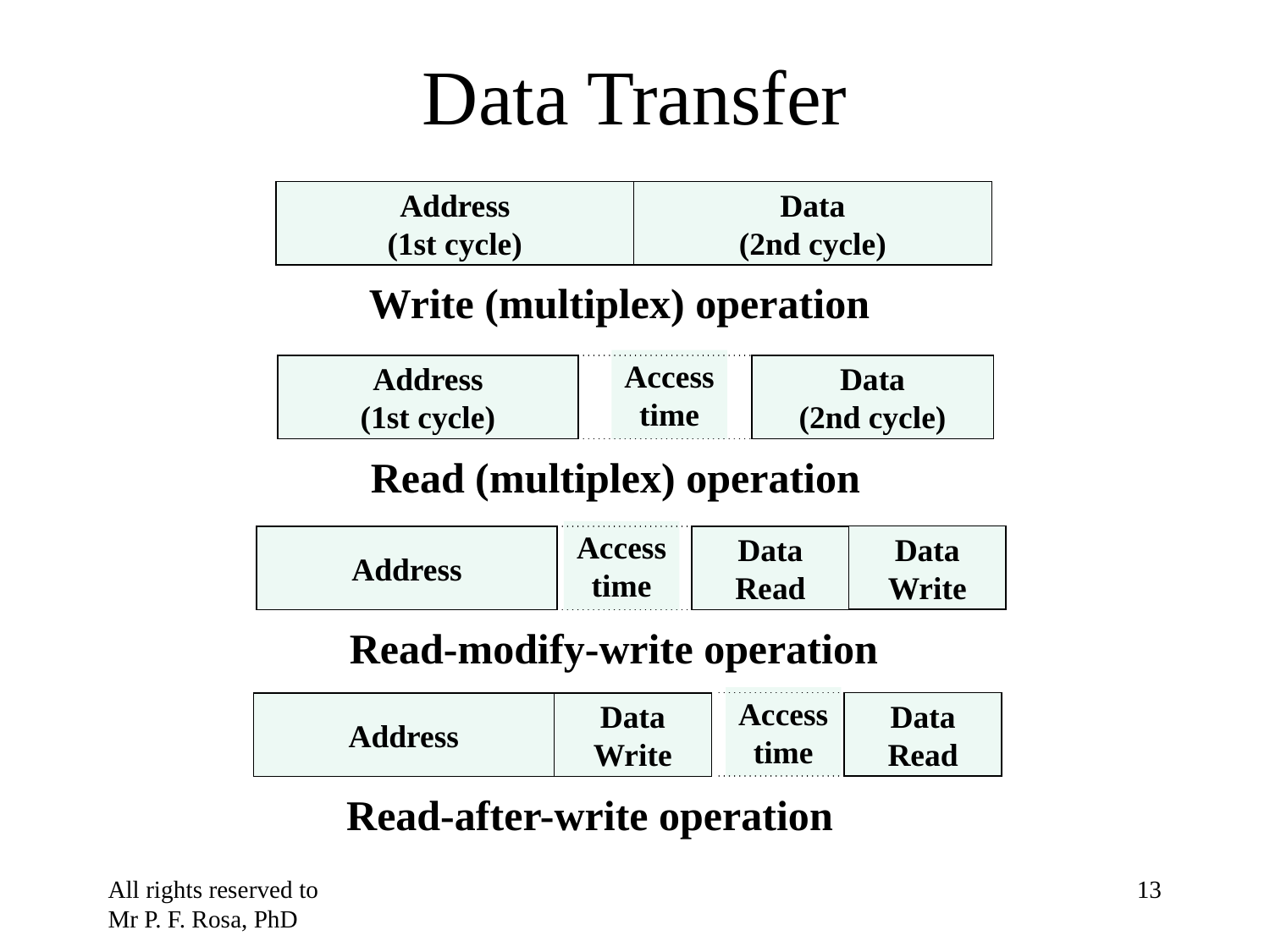

Data Transfer
Address
(1st cycle)
Data
(2nd cycle)
Write (multiplex) operation
Access
time
Address
(1st cycle)
Data
(2nd cycle)
Read (multiplex) operation
Access
time
Data Write
Address
Data Read
Read-modify-write operation
Access
time
Data Read
Address
Data Write
Read-after-write operation
All rights reserved to Mr P. F. Rosa, PhD
13